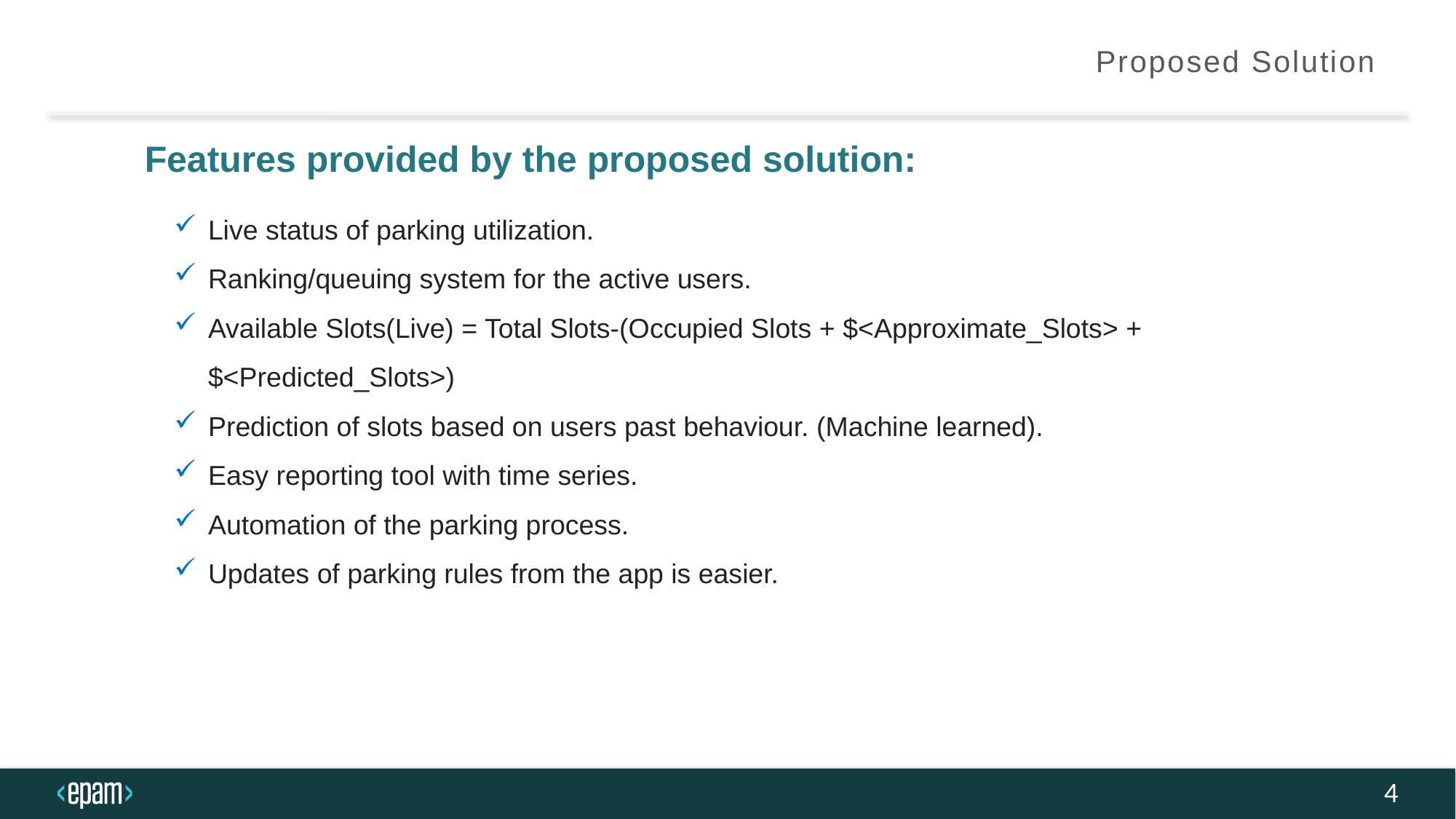

Proposed Solution
Features provided by the proposed solution:
Live status of parking utilization.
Ranking/queuing system for the active users.
Available Slots(Live) = Total Slots-(Occupied Slots + $<Approximate_Slots> + $<Predicted_Slots>)
Prediction of slots based on users past behaviour. (Machine learned).
Easy reporting tool with time series.
Automation of the parking process.
Updates of parking rules from the app is easier.
4